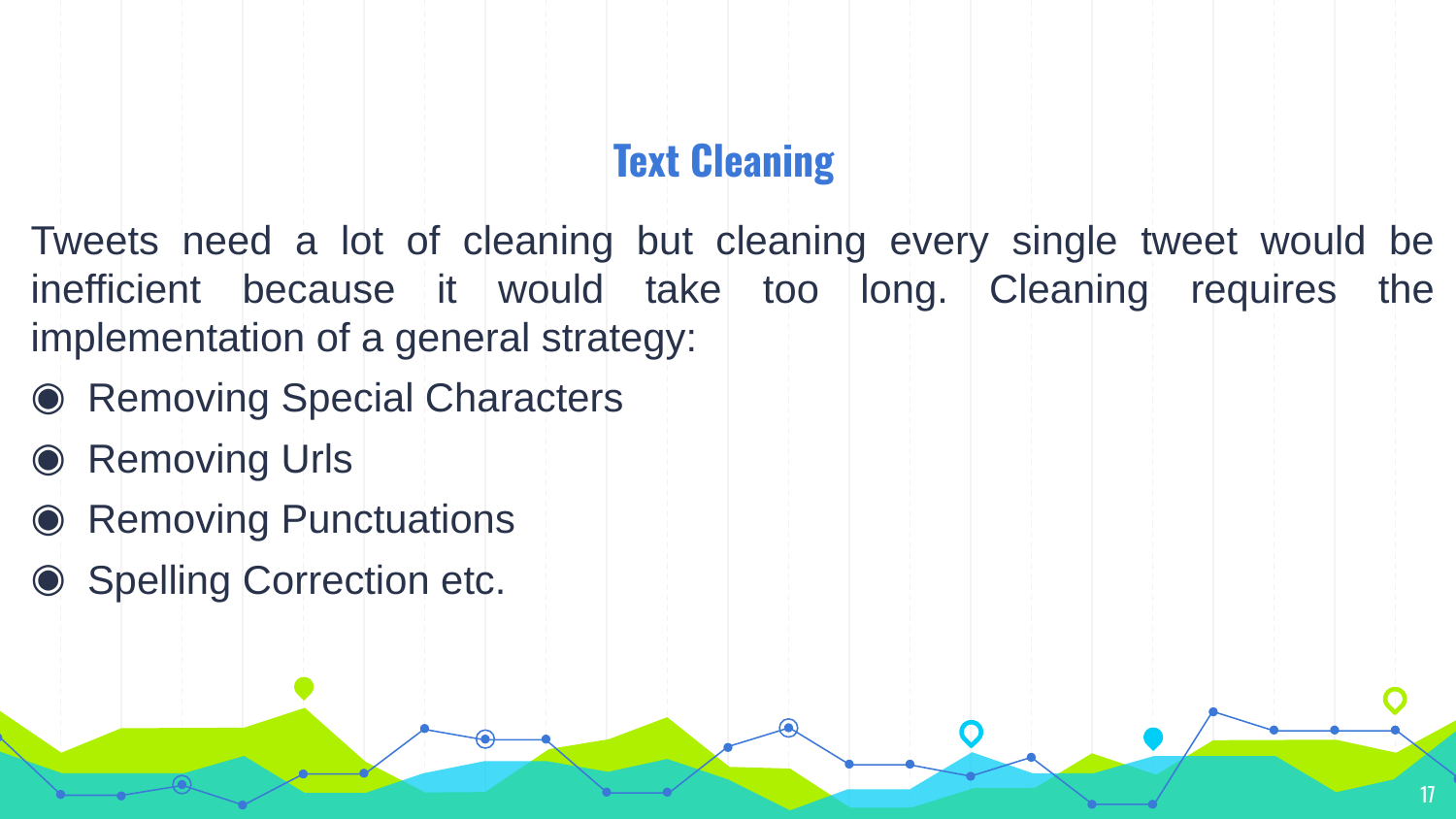

# Text Cleaning
Tweets need a lot of cleaning but cleaning every single tweet would be inefficient because it would take too long. Cleaning requires the implementation of a general strategy:
Removing Special Characters
Removing Urls
Removing Punctuations
Spelling Correction etc.

17